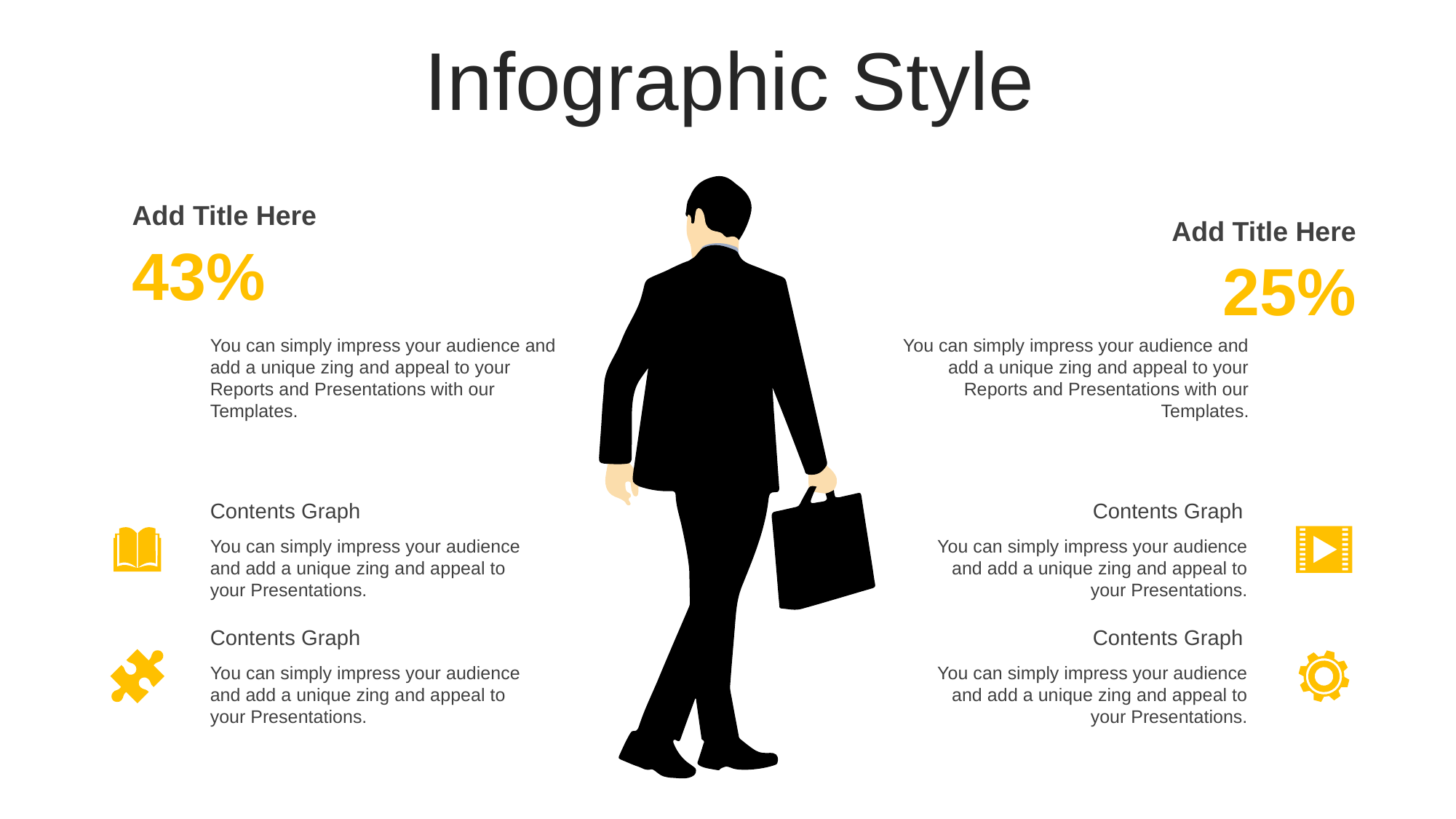

Infographic Style

Add Title Here
43%
Add Title Here
25%
You can simply impress your audience and add a unique zing and appeal to your Reports and Presentations with our Templates.
You can simply impress your audience and add a unique zing and appeal to your Reports and Presentations with our Templates.
Contents Graph
You can simply impress your audience and add a unique zing and appeal to your Presentations.
Contents Graph
You can simply impress your audience and add a unique zing and appeal to your Presentations.

Contents Graph
You can simply impress your audience and add a unique zing and appeal to your Presentations.
Contents Graph
You can simply impress your audience and add a unique zing and appeal to your Presentations.